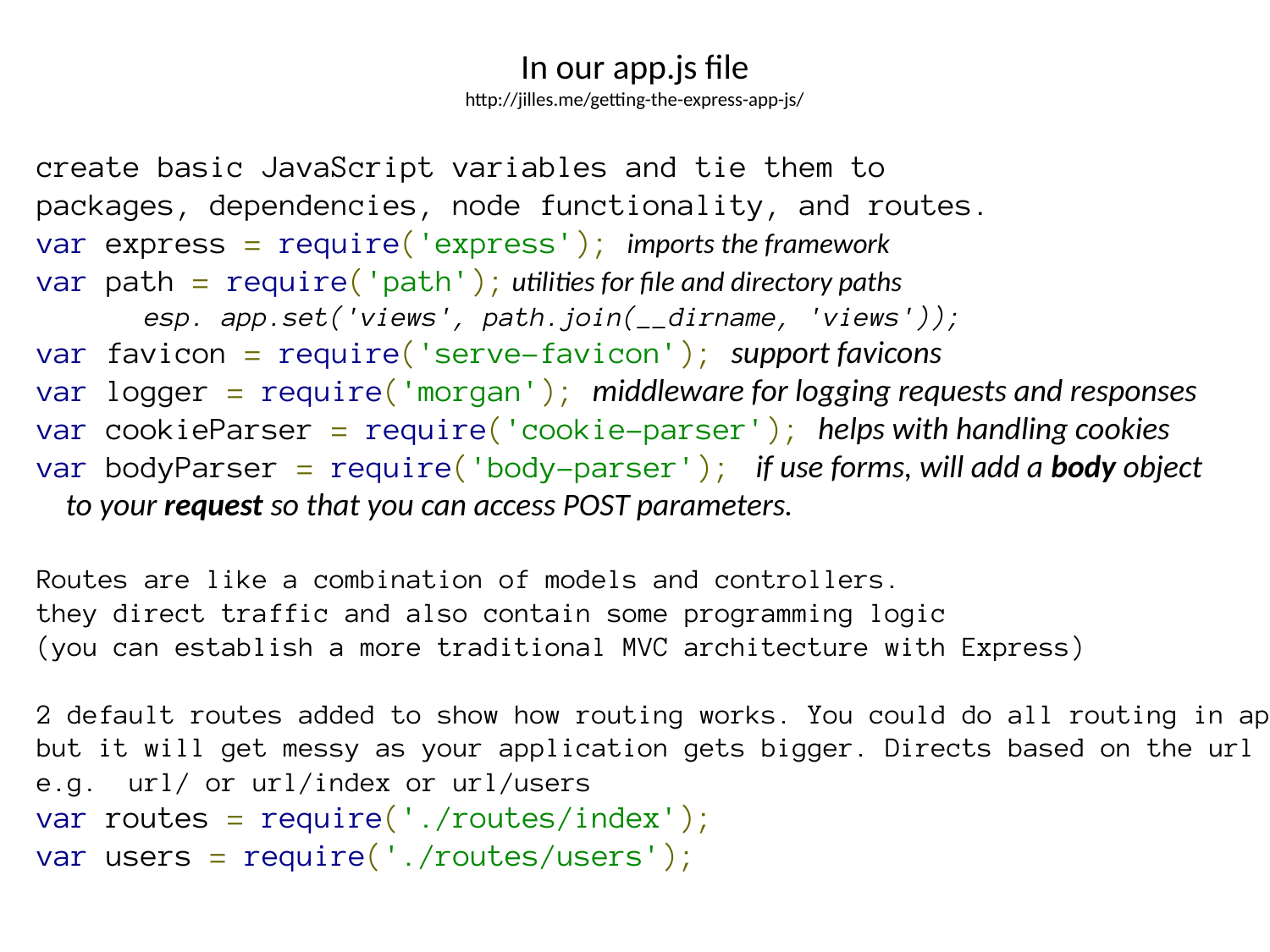

# In our app.js file http://jilles.me/getting-the-express-app-js/
create basic JavaScript variables and tie them to
packages, dependencies, node functionality, and routes.
var express = require('express'); imports the framework
var path = require('path'); utilities for file and directory paths
       esp. app.set('views', path.join(__dirname, 'views'));
var favicon = require('serve-favicon'); support favicons
var logger = require('morgan'); middleware for logging requests and responses
var cookieParser = require('cookie-parser'); helps with handling cookies
var bodyParser = require('body-parser');  if use forms, will add a body object
    to your request so that you can access POST parameters.

Routes are like a combination of models and controllers.
they direct traffic and also contain some programming logic
(you can establish a more traditional MVC architecture with Express)

2 default routes added to show how routing works. You could do all routing in app.js
but it will get messy as your application gets bigger. Directs based on the url extension,
e.g.  url/ or url/index or url/users
var routes = require('./routes/index');
var users = require('./routes/users');